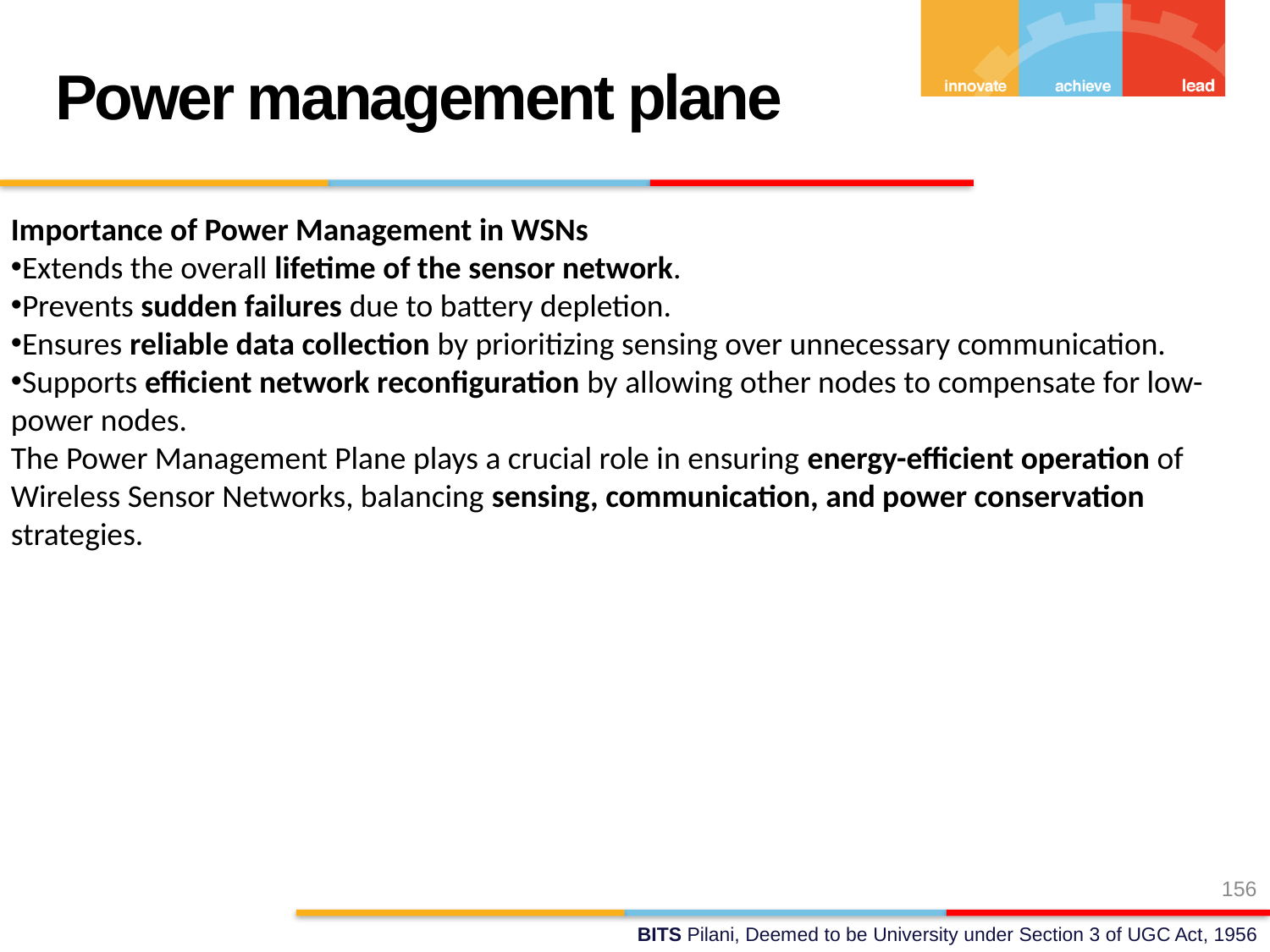

Power management plane
Importance of Power Management in WSNs
Extends the overall lifetime of the sensor network.
Prevents sudden failures due to battery depletion.
Ensures reliable data collection by prioritizing sensing over unnecessary communication.
Supports efficient network reconfiguration by allowing other nodes to compensate for low-power nodes.
The Power Management Plane plays a crucial role in ensuring energy-efficient operation of Wireless Sensor Networks, balancing sensing, communication, and power conservation strategies.
156